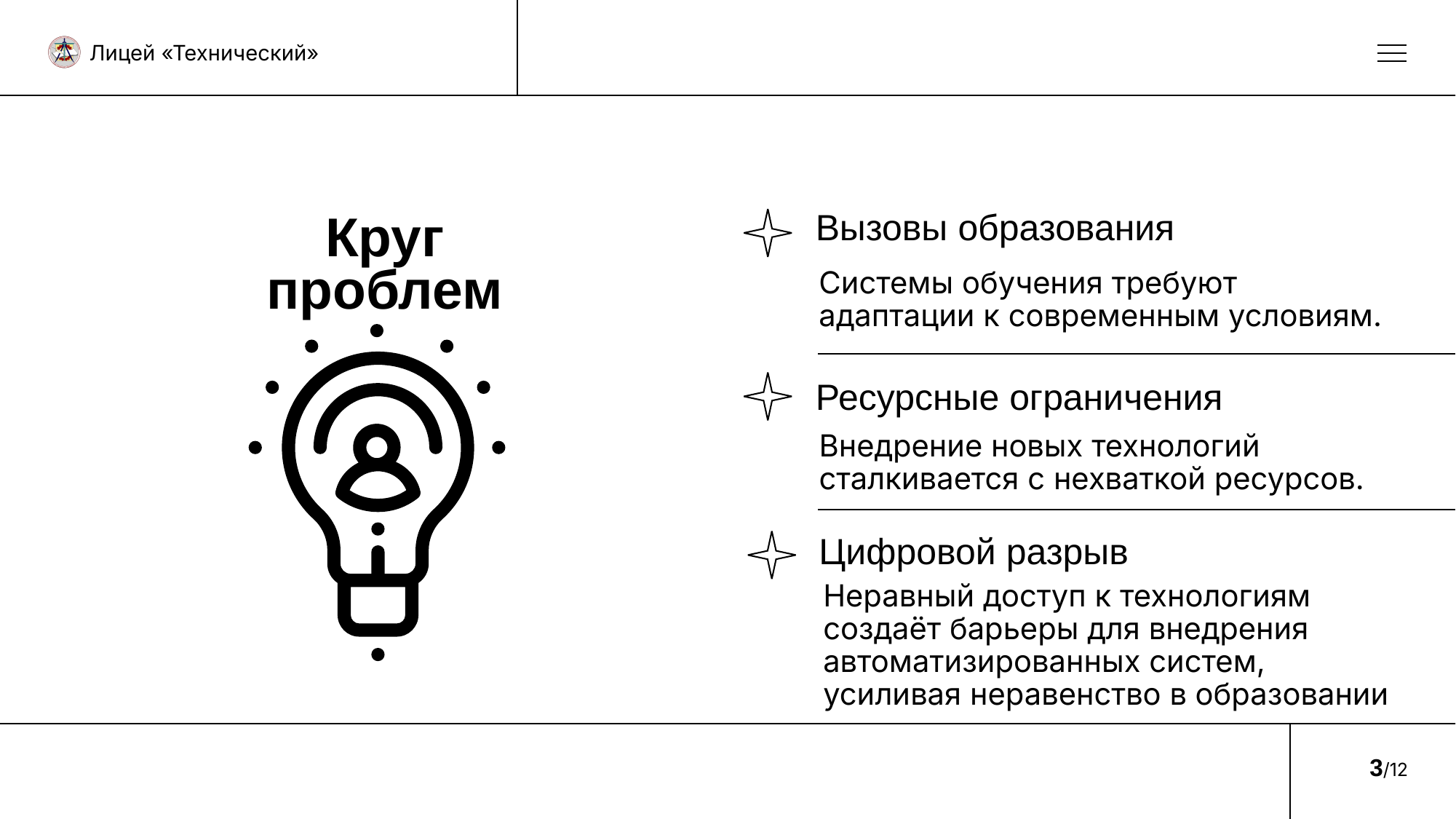

Вызовы образования
# Круг проблем

Системы обучения требуют адаптации к современным условиям.

Ресурсные ограничения
Внедрение новых технологий сталкивается с нехваткой ресурсов.
Цифровой разрыв

Неравный доступ к технологиям создаёт барьеры для внедрения автоматизированных систем, усиливая неравенство в образовании